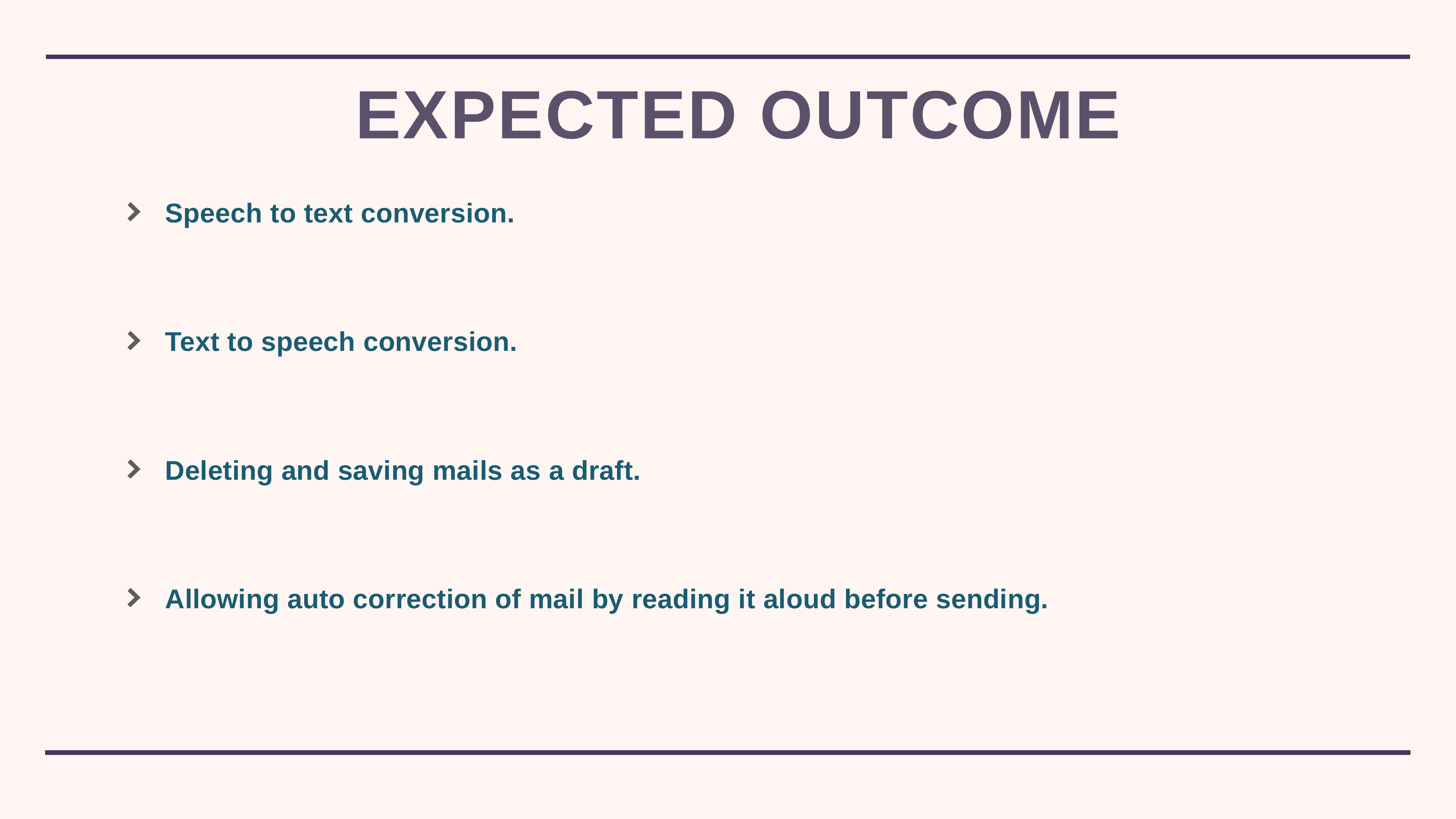

# EXPECTED OUTCOME
Speech to text conversion.

Text to speech conversion.

Deleting and saving mails as a draft.

Allowing auto correction of mail by reading it aloud before sending.